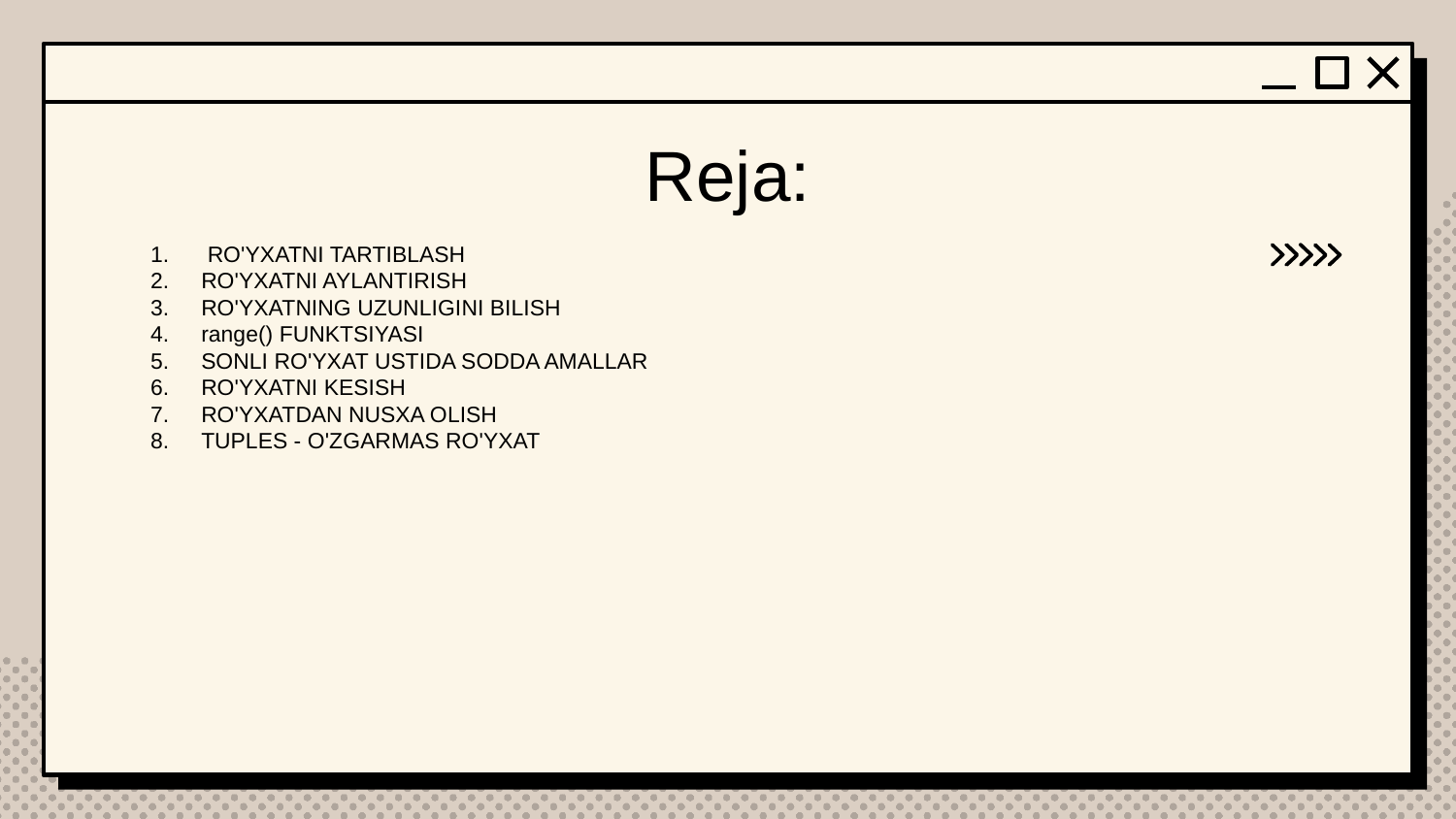

# Reja:
 RO'YXATNI TARTIBLASH
RO'YXATNI AYLANTIRISH
RO'YXATNING UZUNLIGINI BILISH
range() FUNKTSIYASI
SONLI RO'YXAT USTIDA SODDA AMALLAR
RO'YXATNI KESISH
RO'YXATDAN NUSXA OLISH
TUPLES - O'ZGARMAS RO'YXAT